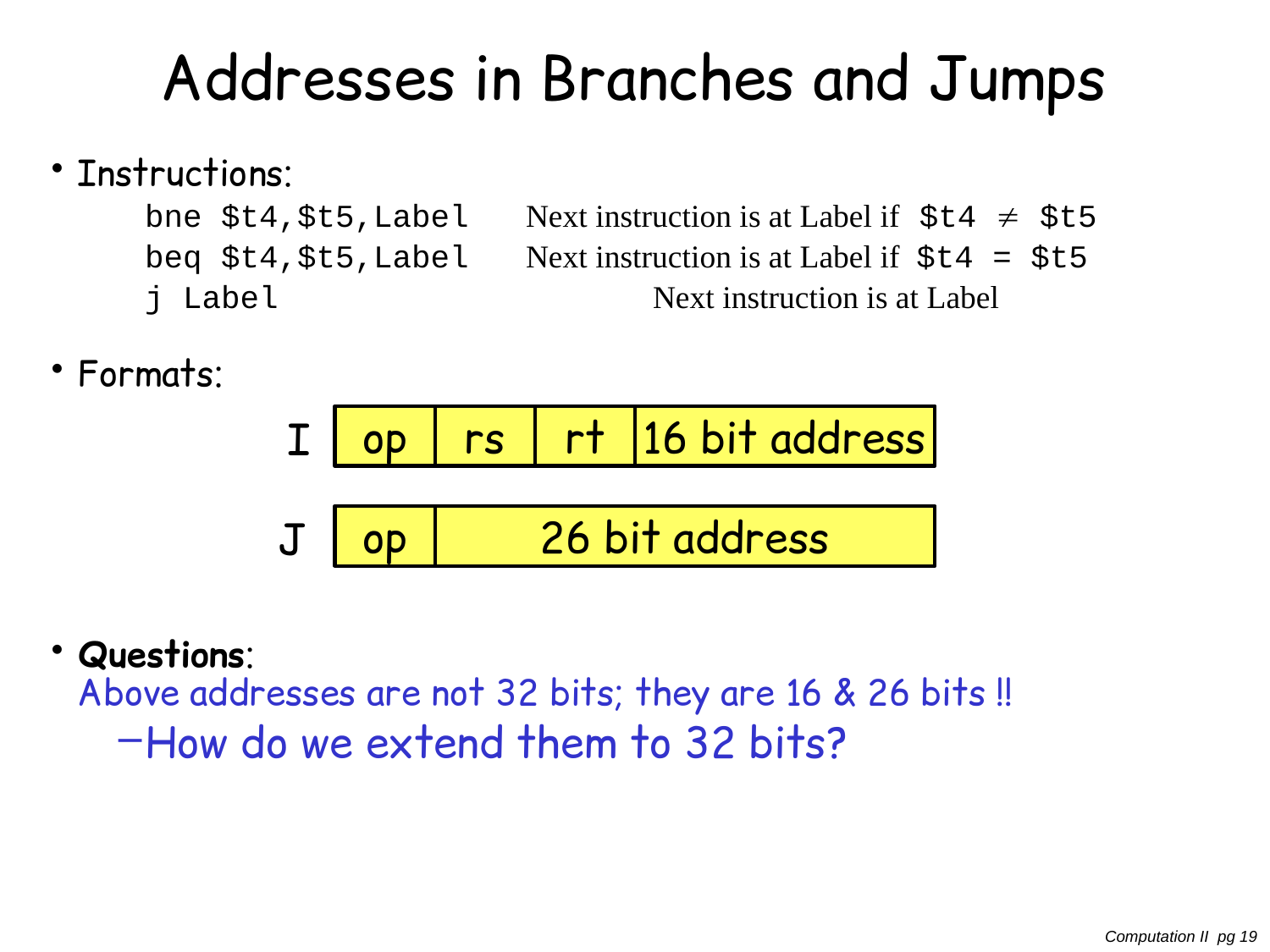

# Addresses in Branches and Jumps

Instructions:
	bne $t4,$t5,Label	Next instruction is at Label if $t4 ≠ $t5
	beq $t4,$t5,Label	Next instruction is at Label if  $t4 = $t5
	j Label			Next instruction is at Label
Formats:

Questions:
Above addresses are not 32 bits; they are 16 & 26 bits !!
How do we extend them to 32 bits?

I
op
rs
rt
16 bit address
J
op
26 bit address